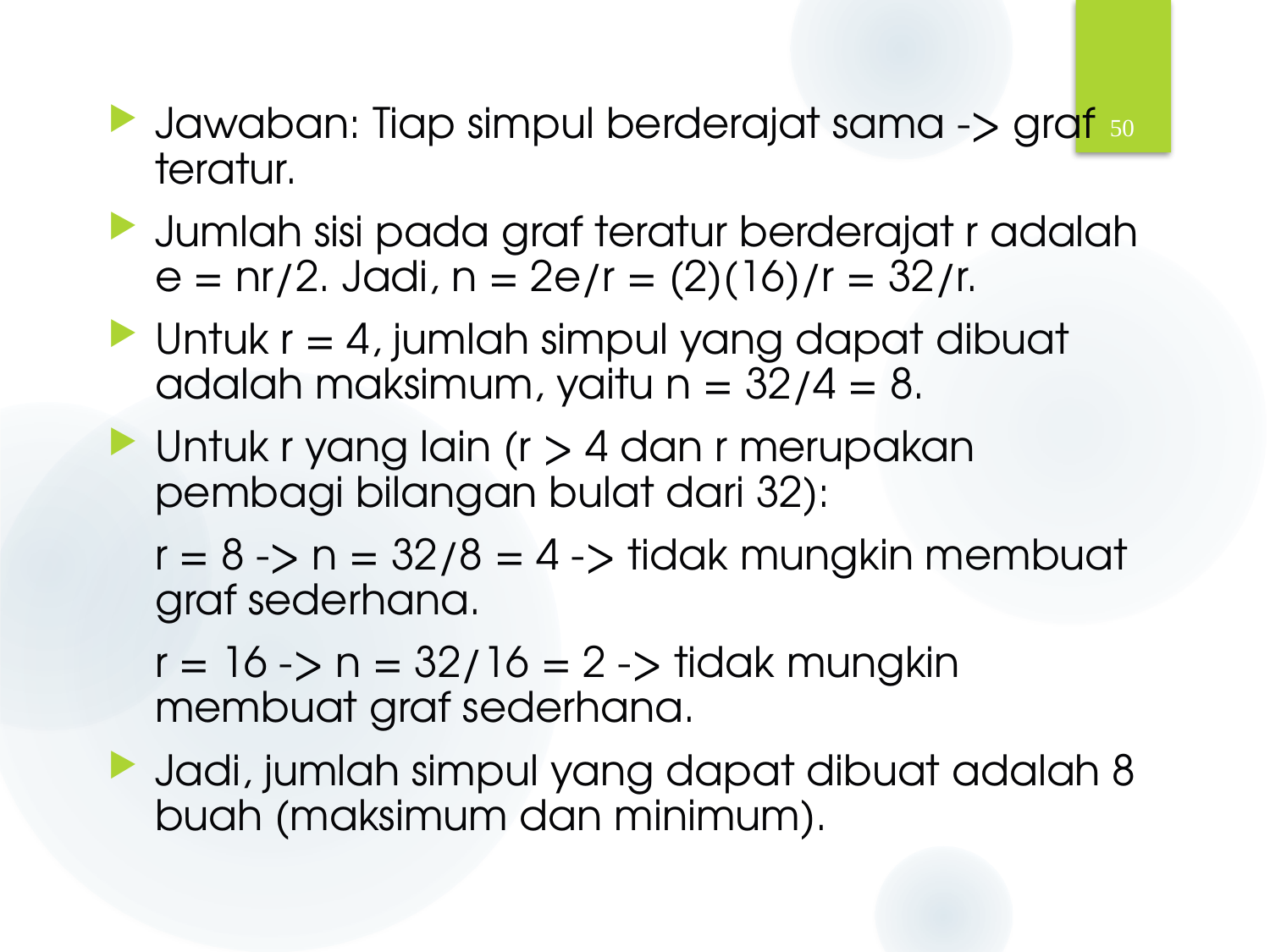

50
Jawaban: Tiap simpul berderajat sama -> graf teratur.
Jumlah sisi pada graf teratur berderajat r adalah e = nr/2. Jadi, n = 2e/r = (2)(16)/r = 32/r.
Untuk r = 4, jumlah simpul yang dapat dibuat adalah maksimum, yaitu n = 32/4 = 8.
Untuk r yang lain (r > 4 dan r merupakan pembagi bilangan bulat dari 32):
	r = 8 -> n = 32/8 = 4 -> tidak mungkin membuat graf sederhana.
	r = 16 -> n = 32/16 = 2 -> tidak mungkin membuat graf sederhana.
Jadi, jumlah simpul yang dapat dibuat adalah 8 buah (maksimum dan minimum).